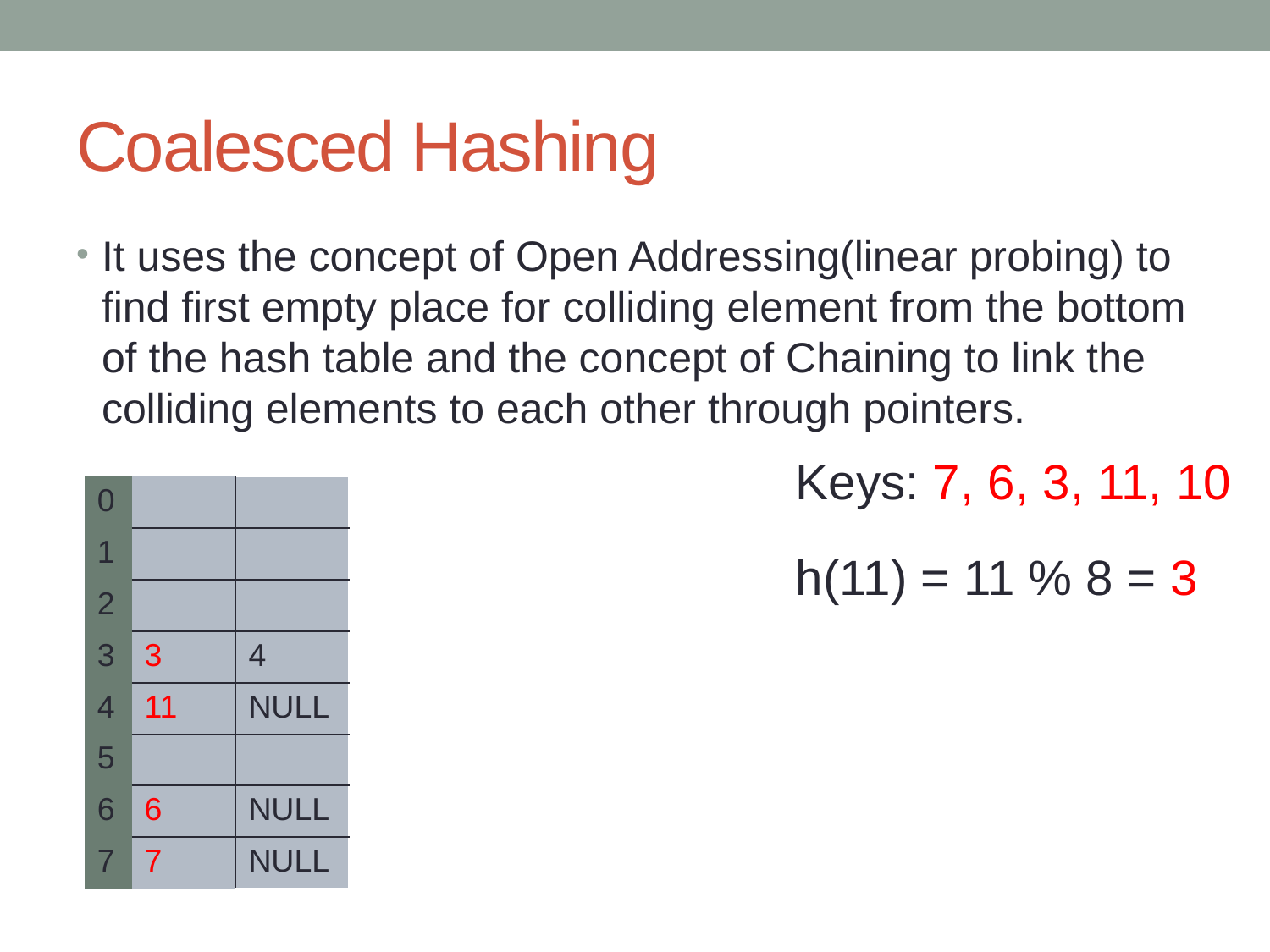

# Coalesced Hashing
It uses the concept of Open Addressing(linear probing) to find first empty place for colliding element from the bottom of the hash table and the concept of Chaining to link the colliding elements to each other through pointers.

Keys: 7, 6, 3, 11, 10
| 0 |  |  |
| --- | --- | --- |
| 1 |  |  |
| 2 |  |  |
| 3 | 3 | 4 |
| 4 | 11 | NULL |
| 5 |  |  |
| 6 | 6 | NULL |
| 7 | 7 | NULL |
h(11) = 11 % 8 = 3